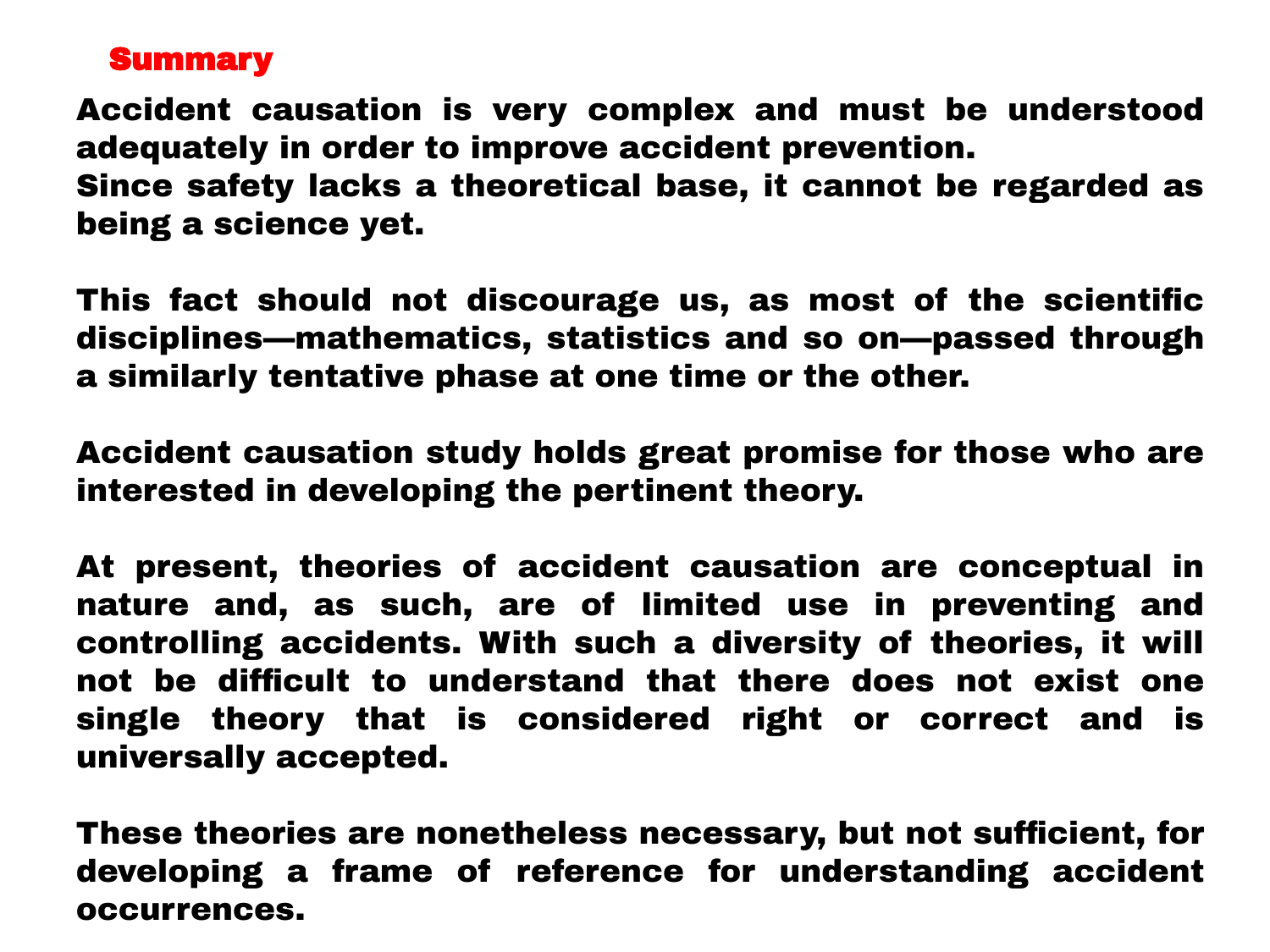

Summary
Accident causation is very complex and must be understood adequately in order to improve accident prevention.
Since safety lacks a theoretical base, it cannot be regarded as being a science yet.

This fact should not discourage us, as most of the scientific disciplines—mathematics, statistics and so on—passed through a similarly tentative phase at one time or the other.

Accident causation study holds great promise for those who are interested in developing the pertinent theory.

At present, theories of accident causation are conceptual in nature and, as such, are of limited use in preventing and controlling accidents. With such a diversity of theories, it will not be difficult to understand that there does not exist one single theory that is considered right or correct and is universally accepted.

These theories are nonetheless necessary, but not sufficient, for developing a frame of reference for understanding accident occurrences.